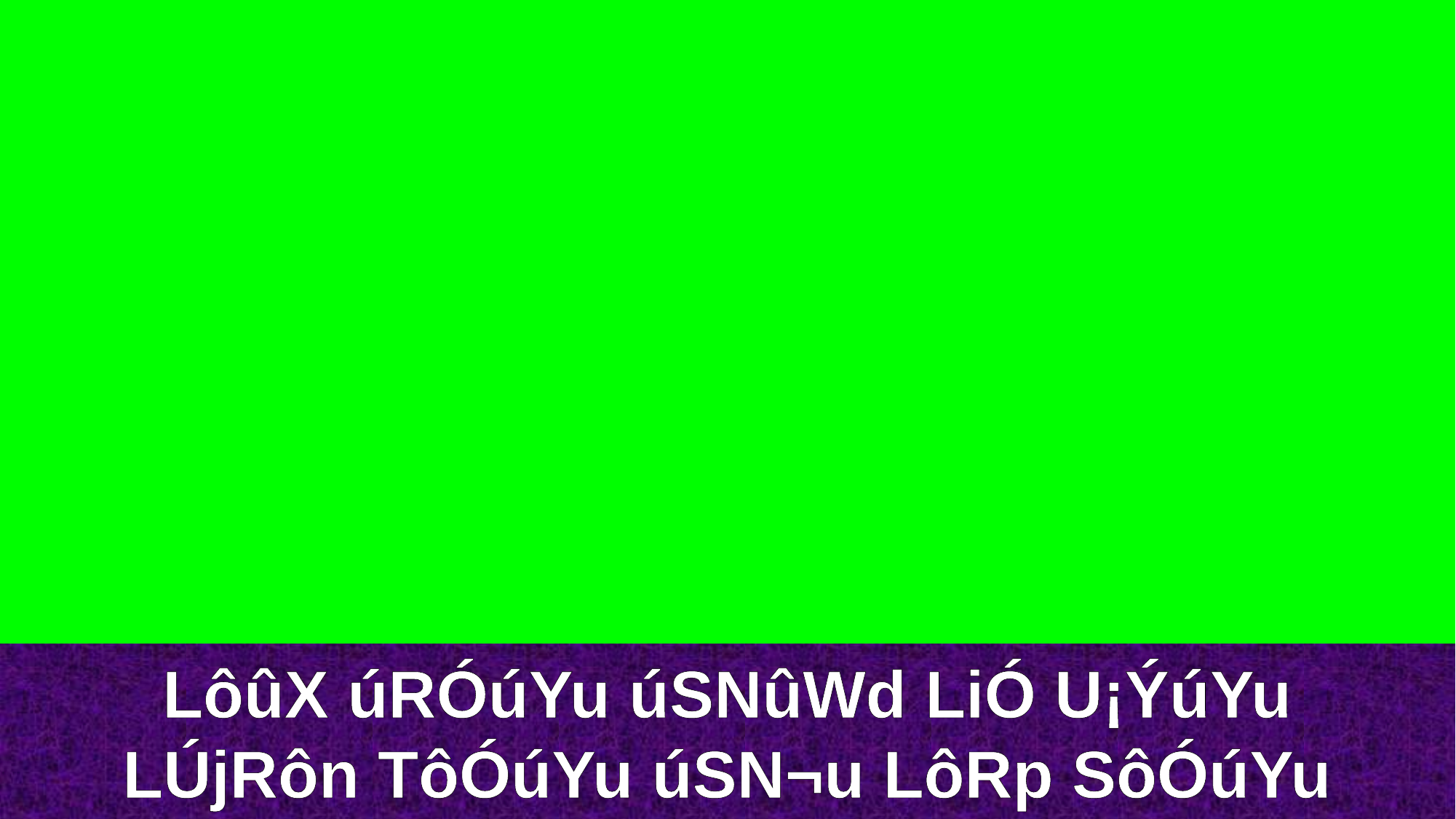

LôûX úRÓúYu úSNûWd LiÓ U¡ÝúYu
LÚjRôn TôÓúYu úSN¬u LôRp SôÓúYu